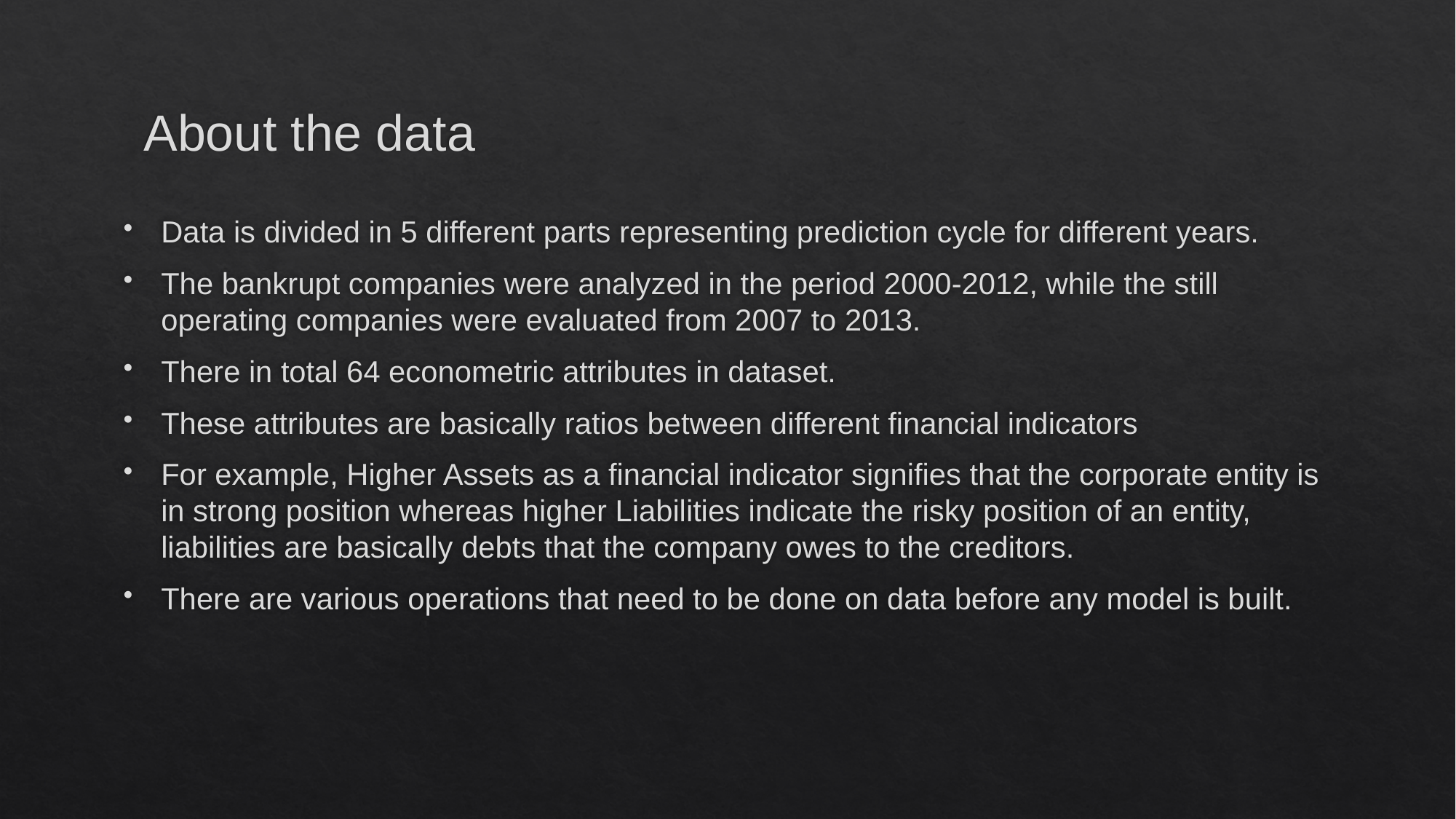

# About the data
Data is divided in 5 different parts representing prediction cycle for different years.
The bankrupt companies were analyzed in the period 2000-2012, while the still operating companies were evaluated from 2007 to 2013.
There in total 64 econometric attributes in dataset.
These attributes are basically ratios between different financial indicators
For example, Higher Assets as a financial indicator signifies that the corporate entity is in strong position whereas higher Liabilities indicate the risky position of an entity, liabilities are basically debts that the company owes to the creditors.
There are various operations that need to be done on data before any model is built.